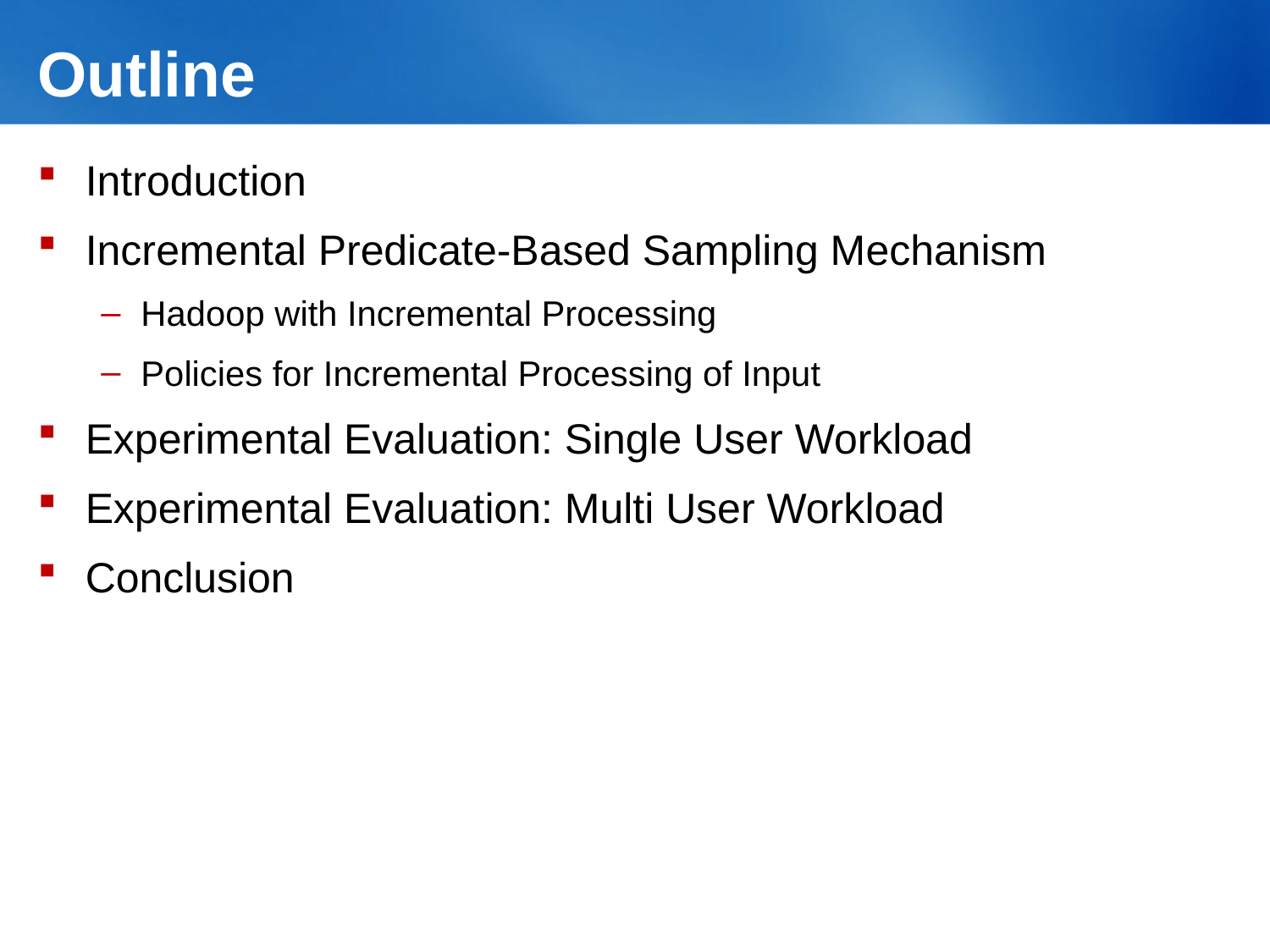

# Outline
Introduction
Incremental Predicate-Based Sampling Mechanism
Hadoop with Incremental Processing
Policies for Incremental Processing of Input
Experimental Evaluation: Single User Workload
Experimental Evaluation: Multi User Workload
Conclusion